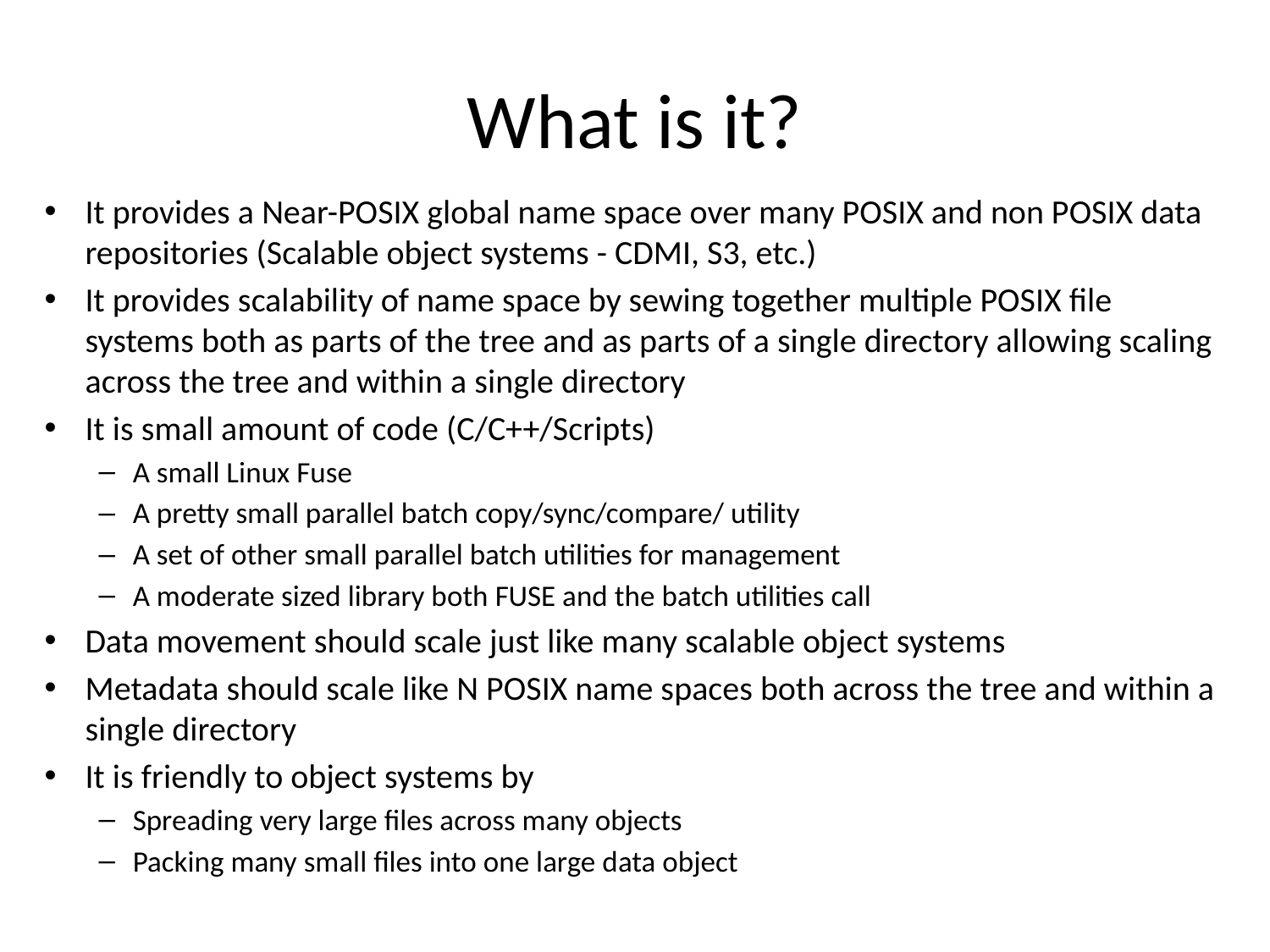

# What is it?
It provides a Near-POSIX global name space over many POSIX and non POSIX data repositories (Scalable object systems - CDMI, S3, etc.)
It provides scalability of name space by sewing together multiple POSIX file systems both as parts of the tree and as parts of a single directory allowing scaling across the tree and within a single directory
It is small amount of code (C/C++/Scripts)
A small Linux Fuse
A pretty small parallel batch copy/sync/compare/ utility
A set of other small parallel batch utilities for management
A moderate sized library both FUSE and the batch utilities call
Data movement should scale just like many scalable object systems
Metadata should scale like N POSIX name spaces both across the tree and within a single directory
It is friendly to object systems by
Spreading very large files across many objects
Packing many small files into one large data object